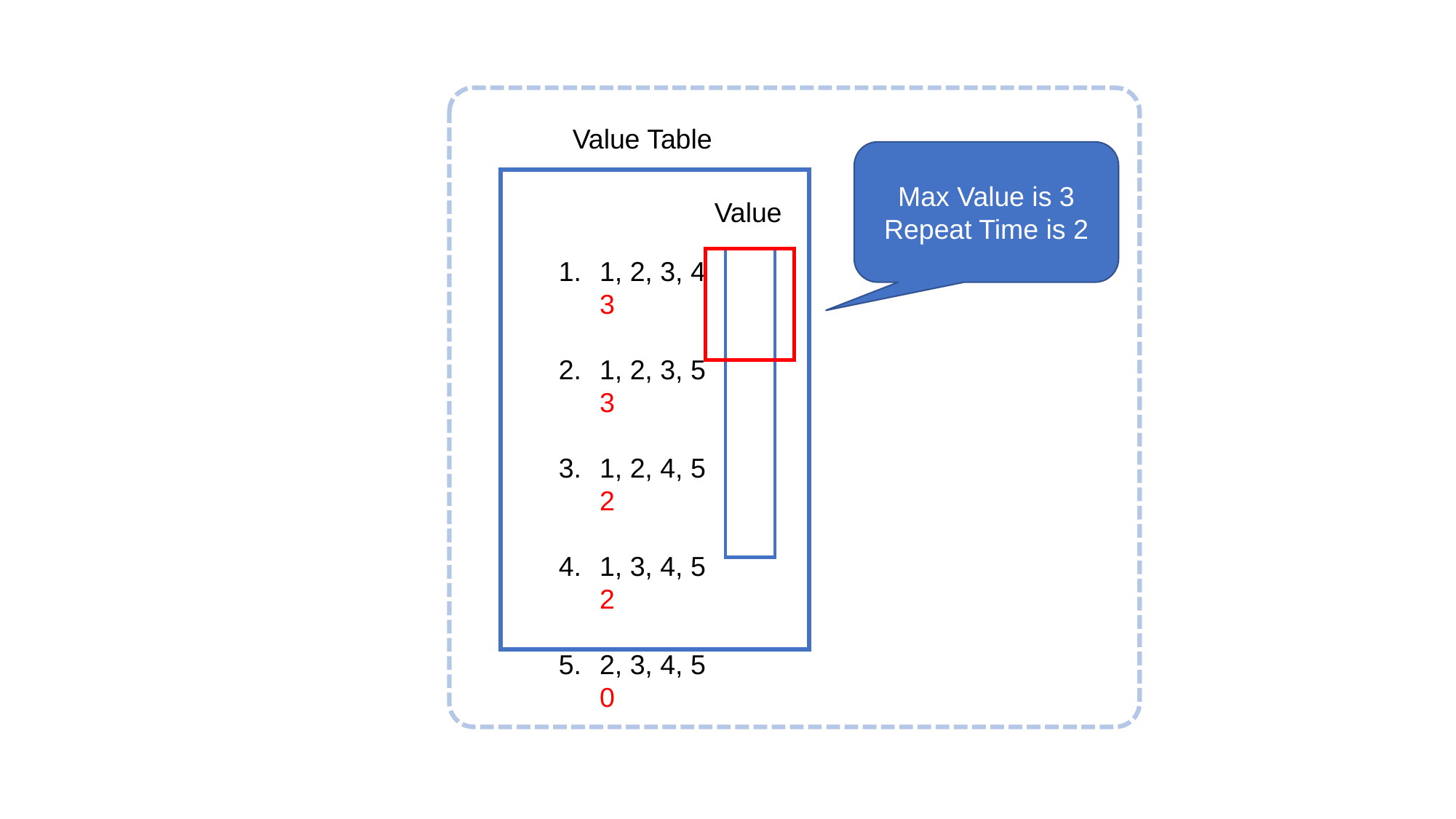

Value Table
Max Value is 3
Repeat Time is 2
AA
Value
1, 2, 3, 4      3

1, 2, 3, 5      3

1, 2, 4, 5      2

1, 3, 4, 5      2

2, 3, 4, 5      0